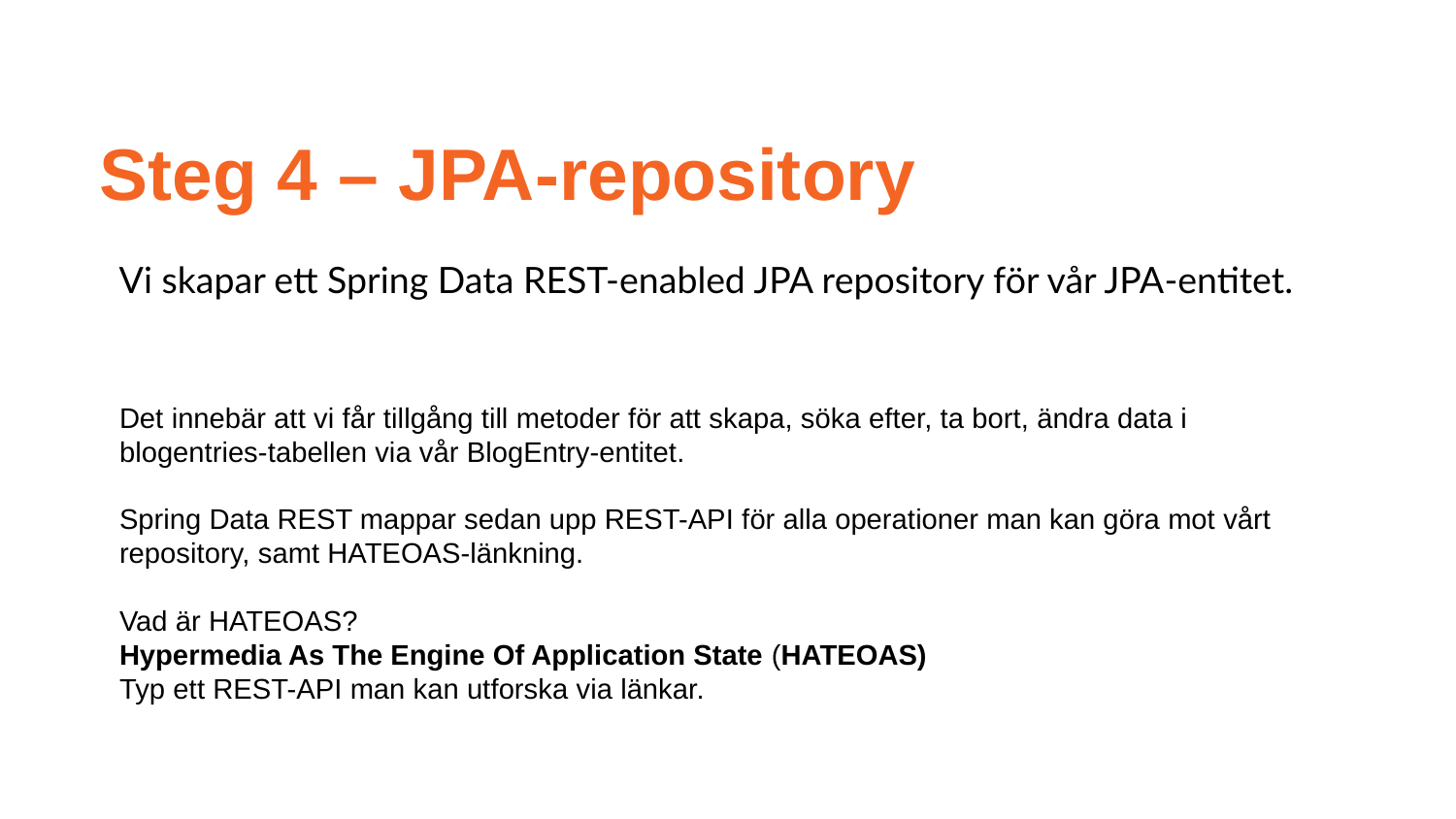

Steg 4 – JPA-repository
Vi skapar ett Spring Data REST-enabled JPA repository för vår JPA-entitet.
Det innebär att vi får tillgång till metoder för att skapa, söka efter, ta bort, ändra data i blogentries-tabellen via vår BlogEntry-entitet.

Spring Data REST mappar sedan upp REST-API för alla operationer man kan göra mot vårt repository, samt HATEOAS-länkning.

Vad är HATEOAS?
Hypermedia As The Engine Of Application State (HATEOAS)
Typ ett REST-API man kan utforska via länkar.